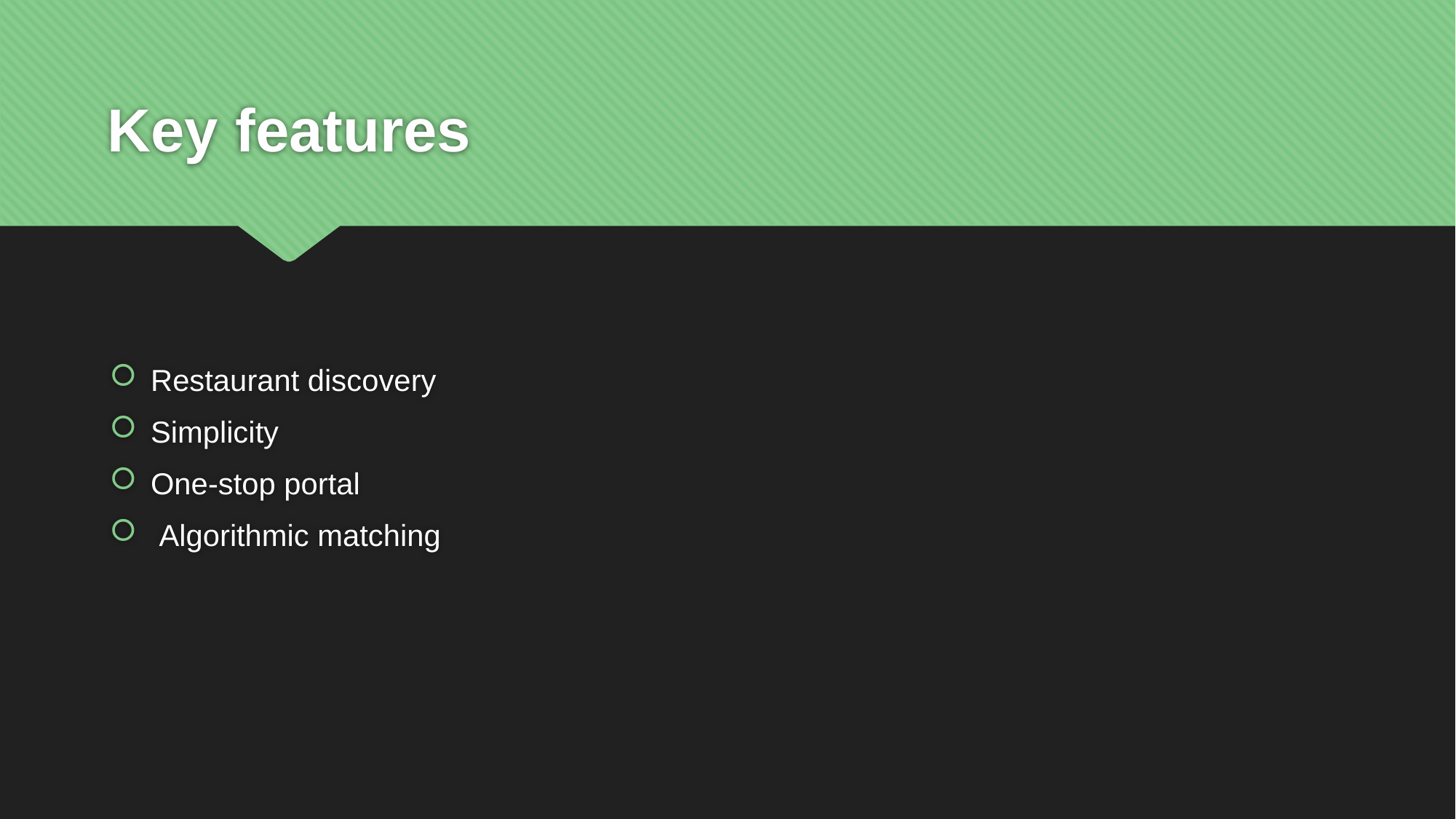

# Key features
Restaurant discovery
Simplicity
One-stop portal
 Algorithmic matching